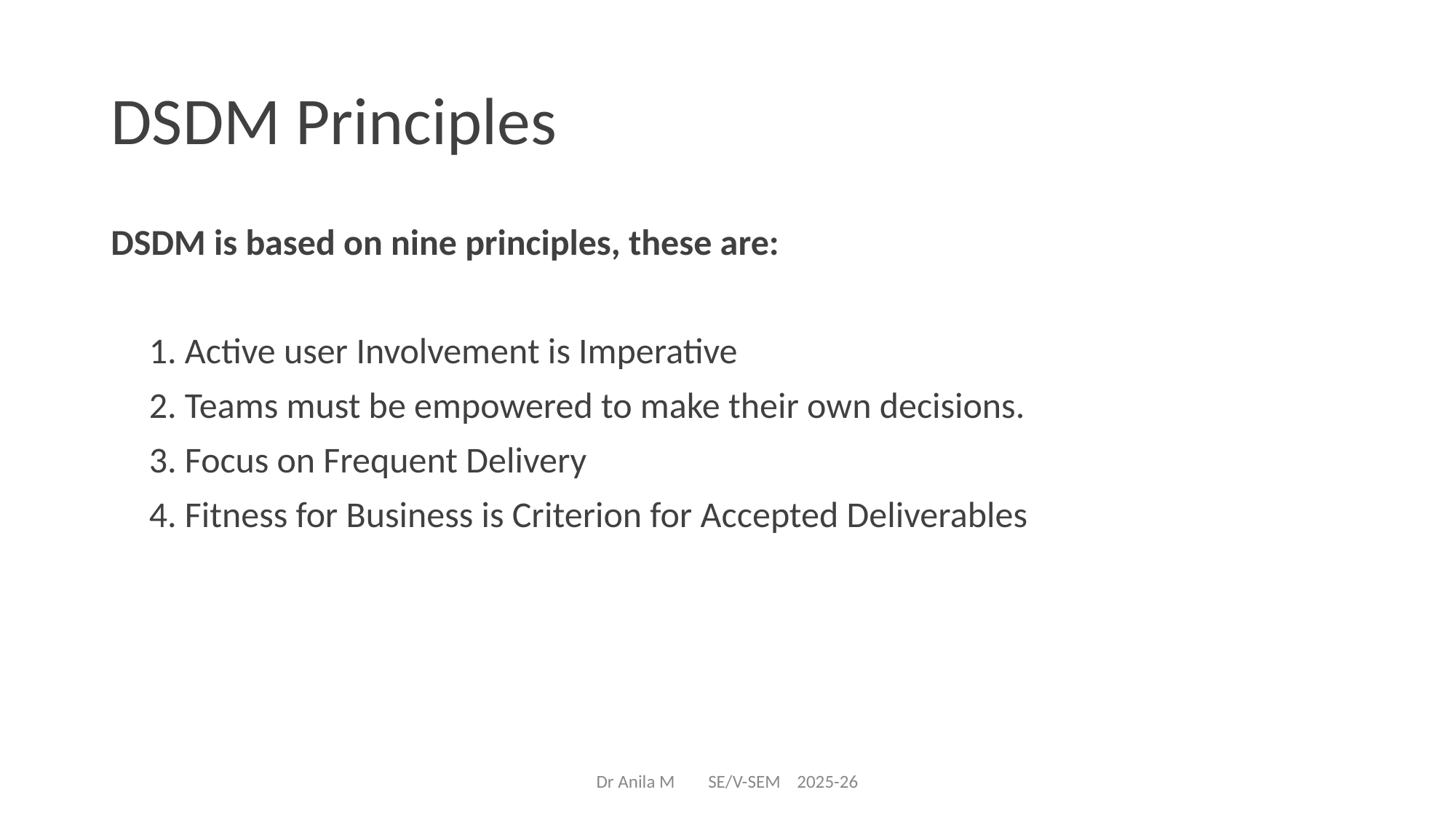

# DSDM Principles
DSDM is based on nine principles, these are:

1. Active user Involvement is Imperative
2. Teams must be empowered to make their own decisions.
3. Focus on Frequent Delivery
4. Fitness for Business is Criterion for Accepted Deliverables
Dr Anila M        SE/V-SEM    2025-26